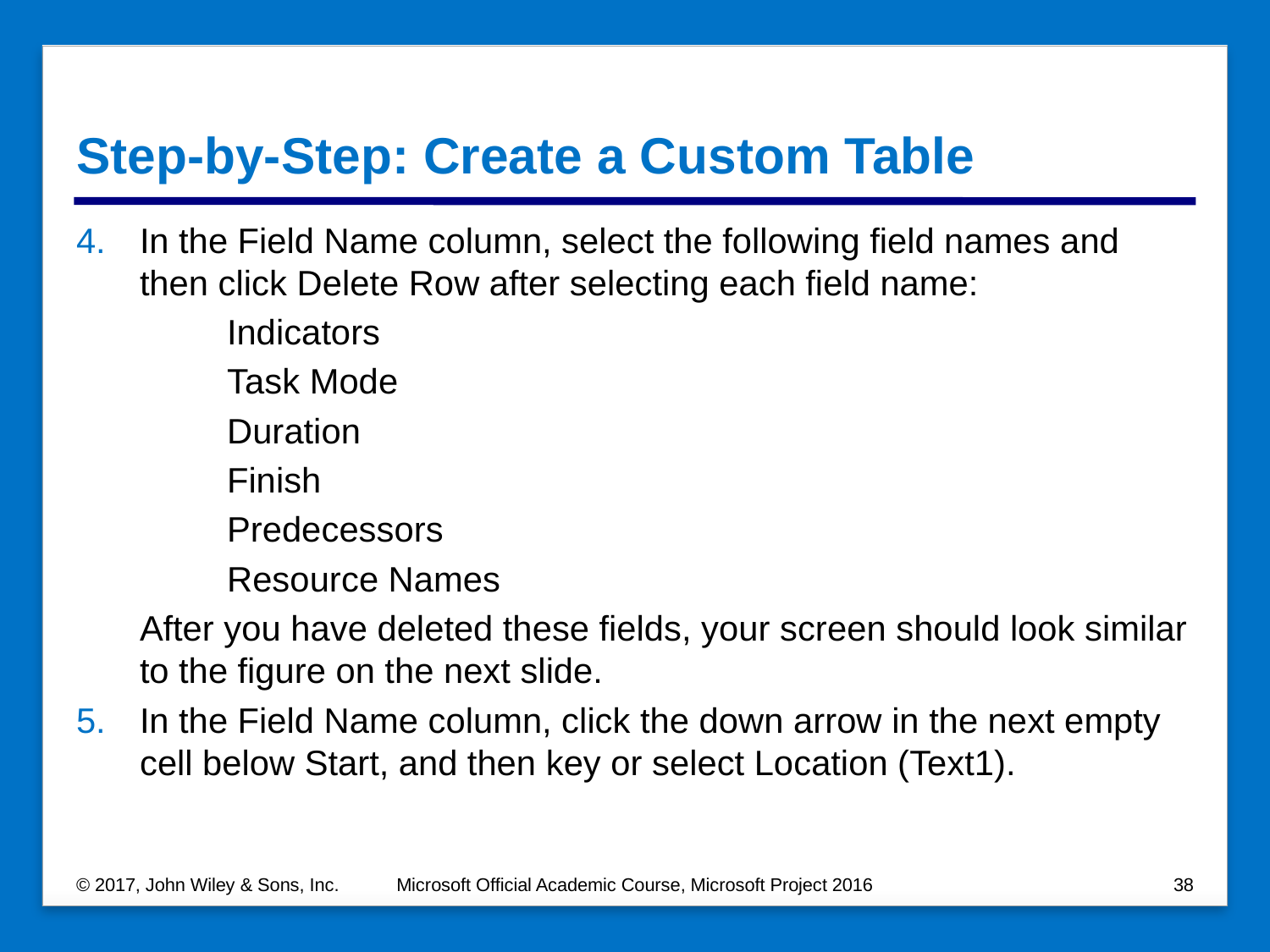

# Step-by-Step: Create a Custom Table
In the Field Name column, select the following field names and then click Delete Row after selecting each field name:
Indicators
Task Mode
Duration
Finish
Predecessors
Resource Names
After you have deleted these fields, your screen should look similar to the figure on the next slide.
In the Field Name column, click the down arrow in the next empty cell below Start, and then key or select Location (Text1).
© 2017, John Wiley & Sons, Inc.
Microsoft Official Academic Course, Microsoft Project 2016
38